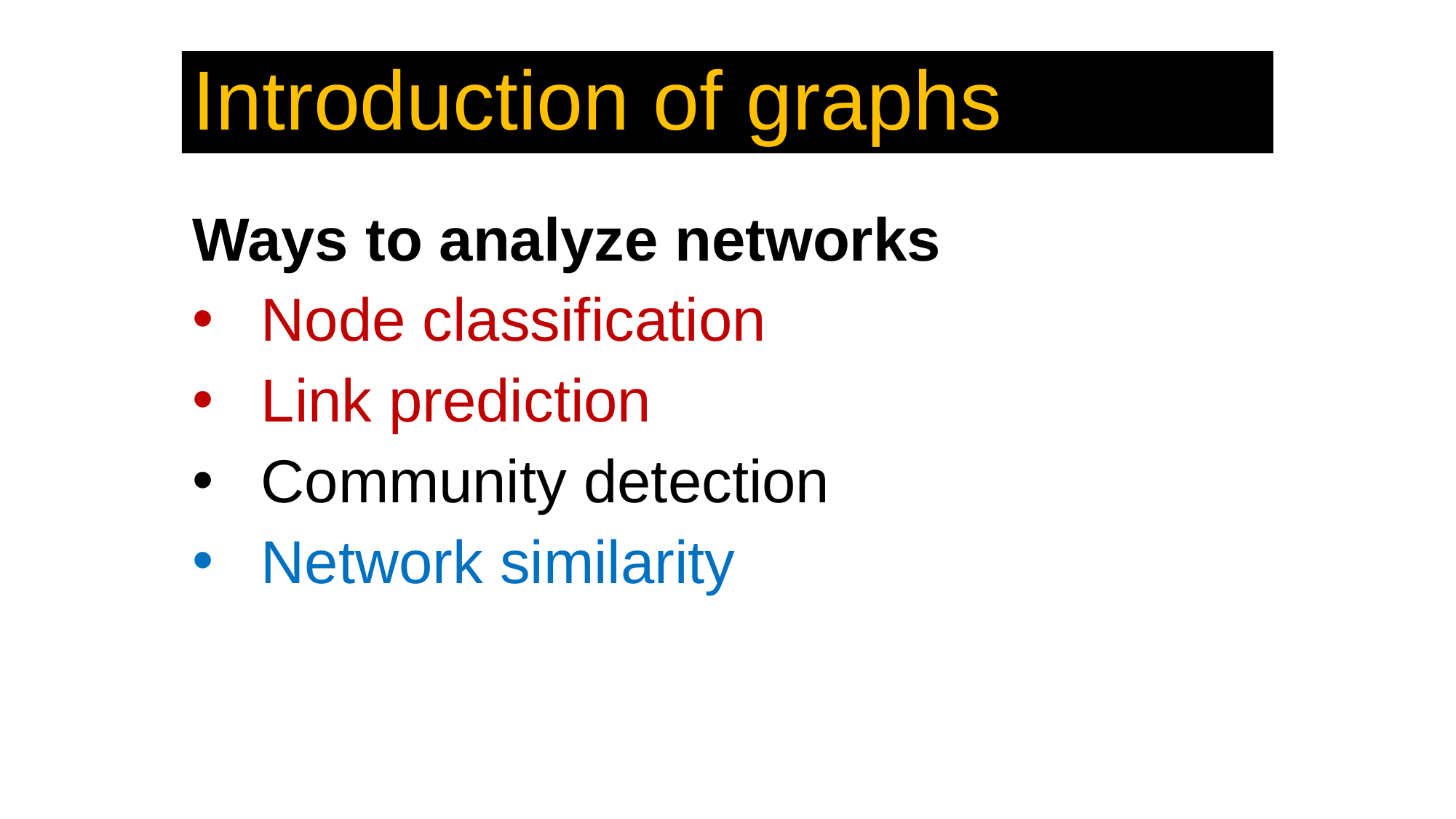

# Introduction of graphs
Ways to analyze networks
Node classification
Link prediction
Community detection
Network similarity